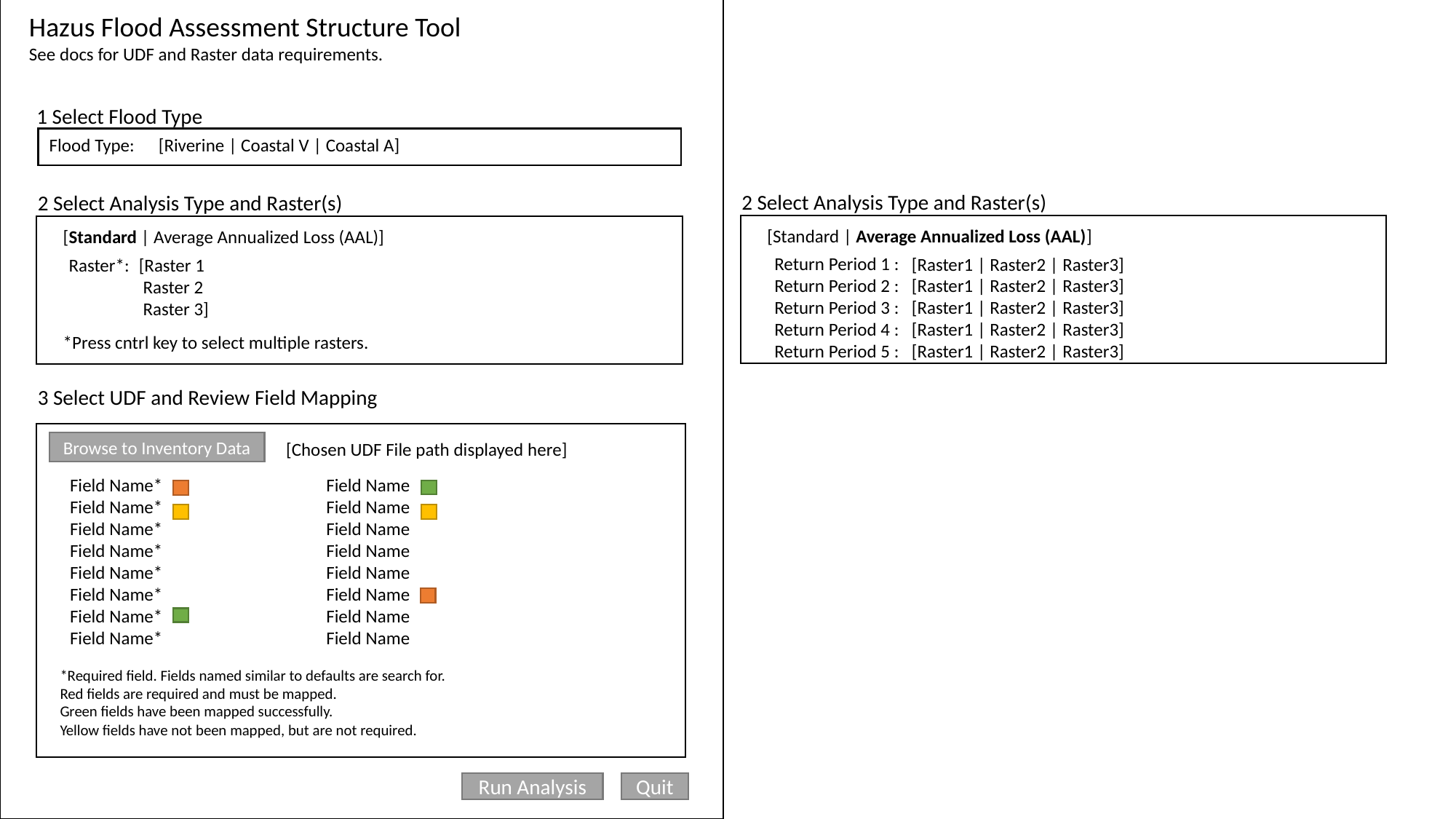

Hazus Flood Assessment Structure Tool
See docs for UDF and Raster data requirements.
1 Select Flood Type
Flood Type:
[Riverine | Coastal V | Coastal A]

2 Select Analysis Type and Raster(s)
2 Select Analysis Type and Raster(s)

[Standard | Average Annualized Loss (AAL)]
[Standard | Average Annualized Loss (AAL)]
Return Period 1 :
Return Period 2 :
Return Period 3 :
Return Period 4 :
Return Period 5 :
[Raster1 | Raster2 | Raster3]
[Raster1 | Raster2 | Raster3]
[Raster1 | Raster2 | Raster3]
[Raster1 | Raster2 | Raster3]
[Raster1 | Raster2 | Raster3]
[Raster 1
 Raster 2
 Raster 3]
Raster*:
*Press cntrl key to select multiple rasters.
3 Select UDF and Review Field Mapping

Browse to Inventory Data
[Chosen UDF File path displayed here]
Field Name*
Field Name*
Field Name*
Field Name*
Field Name*
Field Name*
Field Name*
Field Name*
Field Name
Field Name
Field Name
Field Name
Field Name
Field Name
Field Name
Field Name

*Required field. Fields named similar to defaults are search for.
Red fields are required and must be mapped.
Green fields have been mapped successfully.
Yellow fields have not been mapped, but are not required.
Run Analysis
Quit